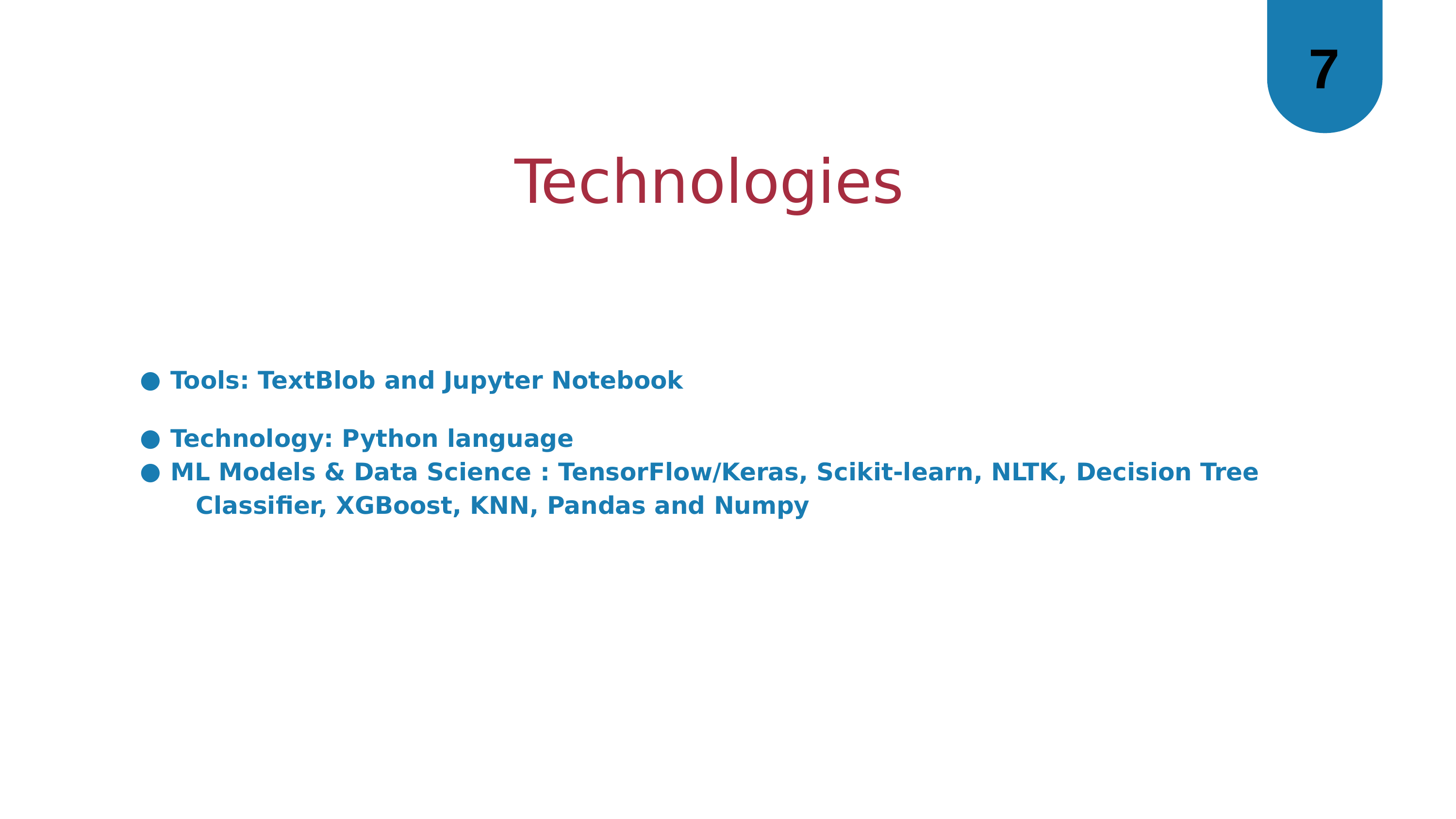

# 7
Technologies

Tools: TextBlob and Jupyter Notebook
Technology: Python language
ML Models & Data Science : TensorFlow/Keras, Scikit-learn, NLTK, Decision Tree      Classifier, XGBoost, KNN, Pandas and Numpy